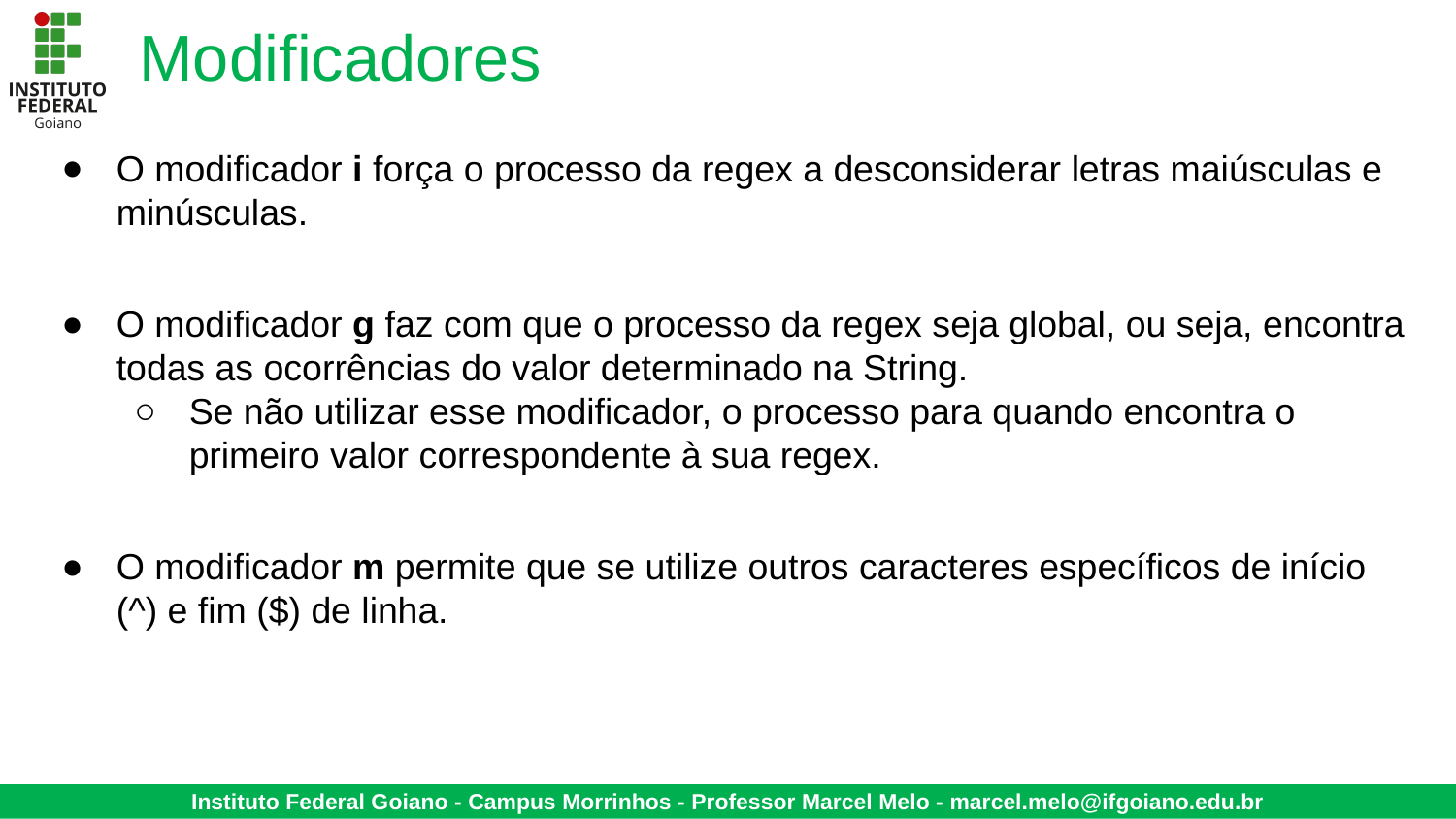

# Modificadores
O modificador i força o processo da regex a desconsiderar letras maiúsculas e minúsculas.

O modificador g faz com que o processo da regex seja global, ou seja, encontra todas as ocorrências do valor determinado na String.
Se não utilizar esse modificador, o processo para quando encontra o primeiro valor correspondente à sua regex.

O modificador m permite que se utilize outros caracteres específicos de início (^) e fim ($) de linha.